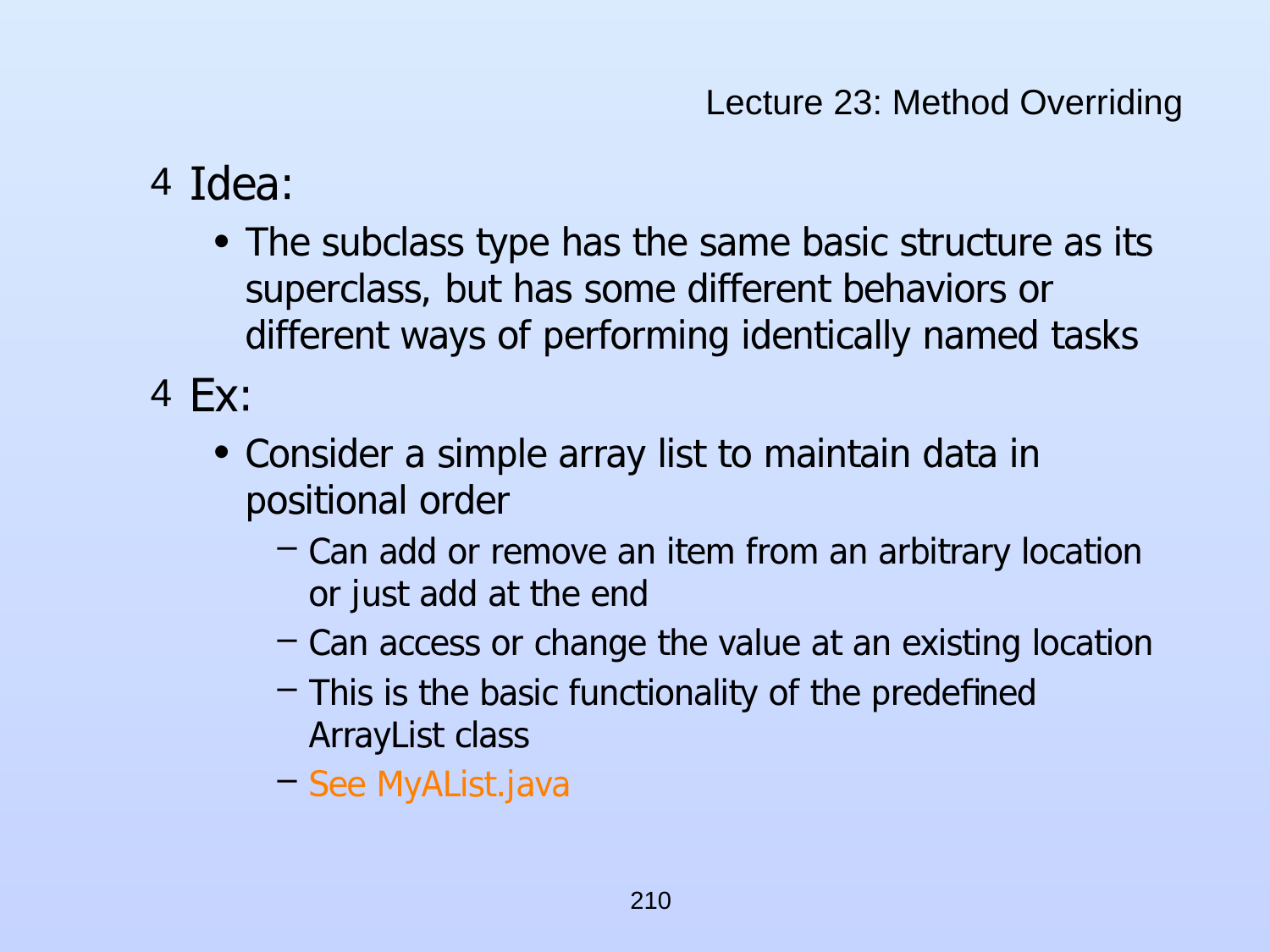

# Lecture 23: Method Overriding
Idea:
The subclass type has the same basic structure as its superclass, but has some different behaviors or different ways of performing identically named tasks
Ex:
Consider a simple array list to maintain data in positional order
Can add or remove an item from an arbitrary location or just add at the end
Can access or change the value at an existing location
This is the basic functionality of the predefined ArrayList class
See MyAList.java
210